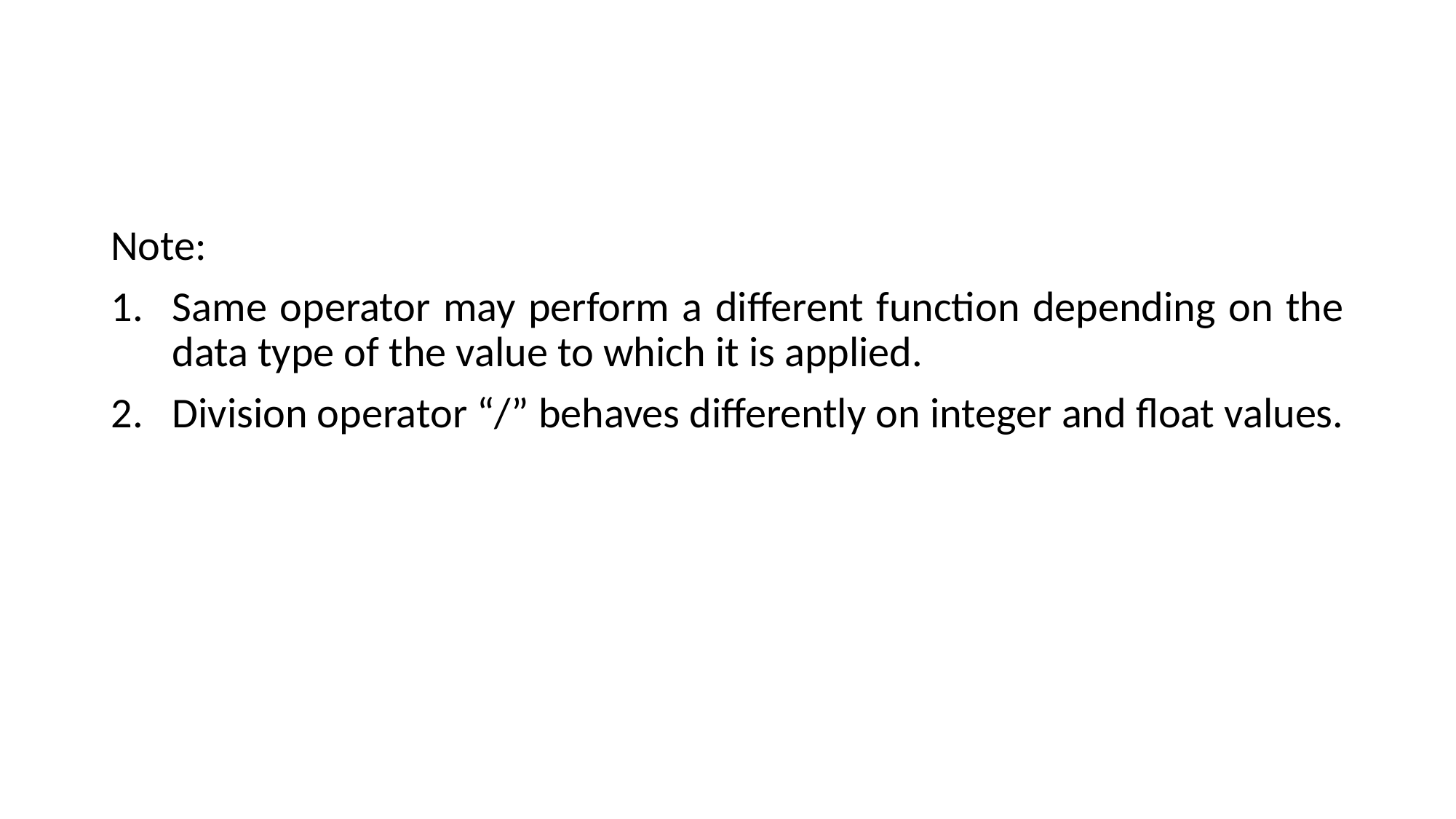

#
Note:
Same operator may perform a different function depending on the data type of the value to which it is applied.
Division operator “/” behaves differently on integer and float values.